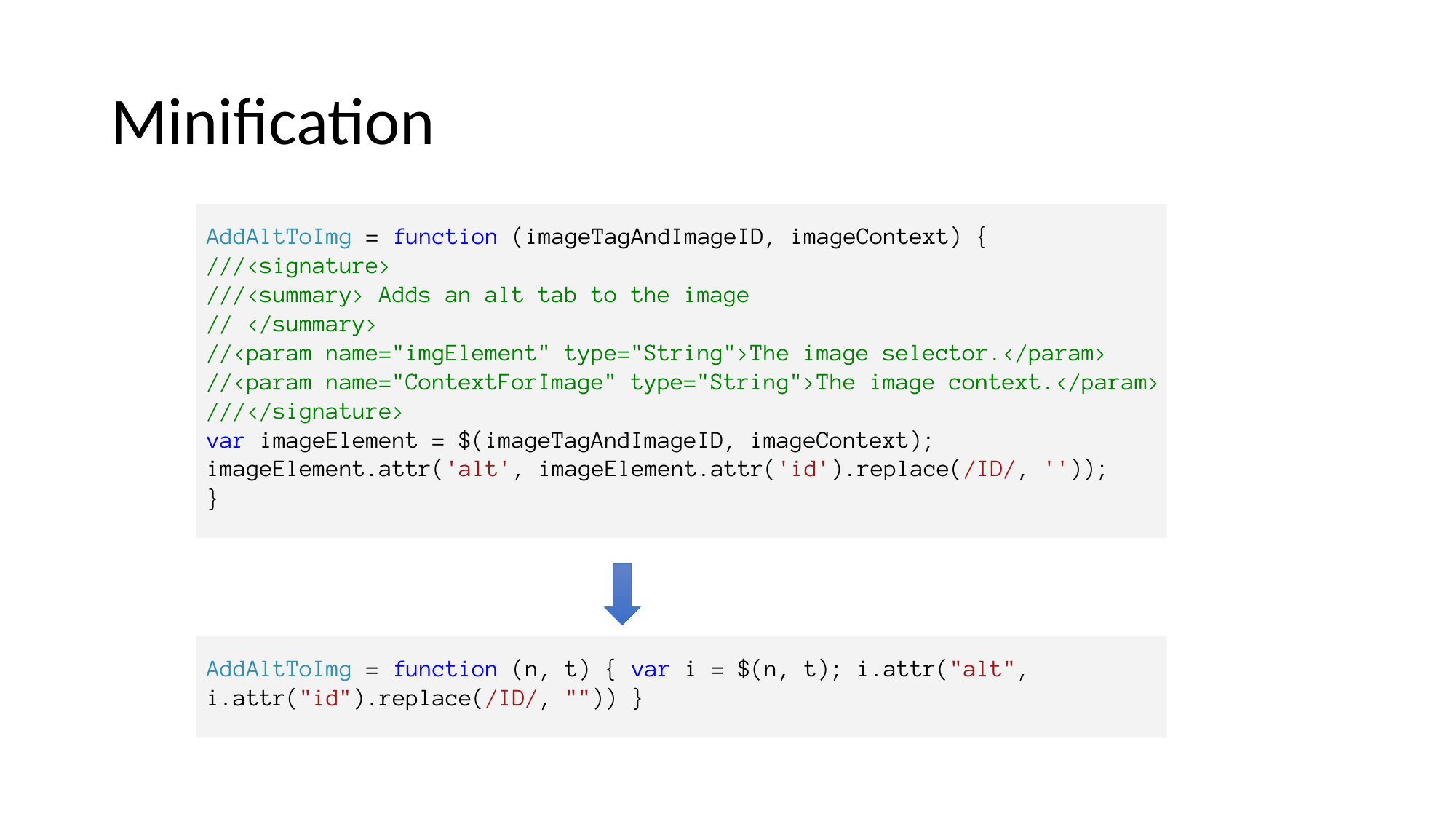

# Minification
AddAltToImg = function (imageTagAndImageID, imageContext) {
///<signature>
///<summary> Adds an alt tab to the image
// </summary>
//<param name="imgElement" type="String">The image selector.</param>
//<param name="ContextForImage" type="String">The image context.</param>
///</signature>
var imageElement = $(imageTagAndImageID, imageContext);
imageElement.attr('alt', imageElement.attr('id').replace(/ID/, ''));
}

AddAltToImg = function (n, t) { var i = $(n, t); i.attr("alt", i.attr("id").replace(/ID/, "")) }